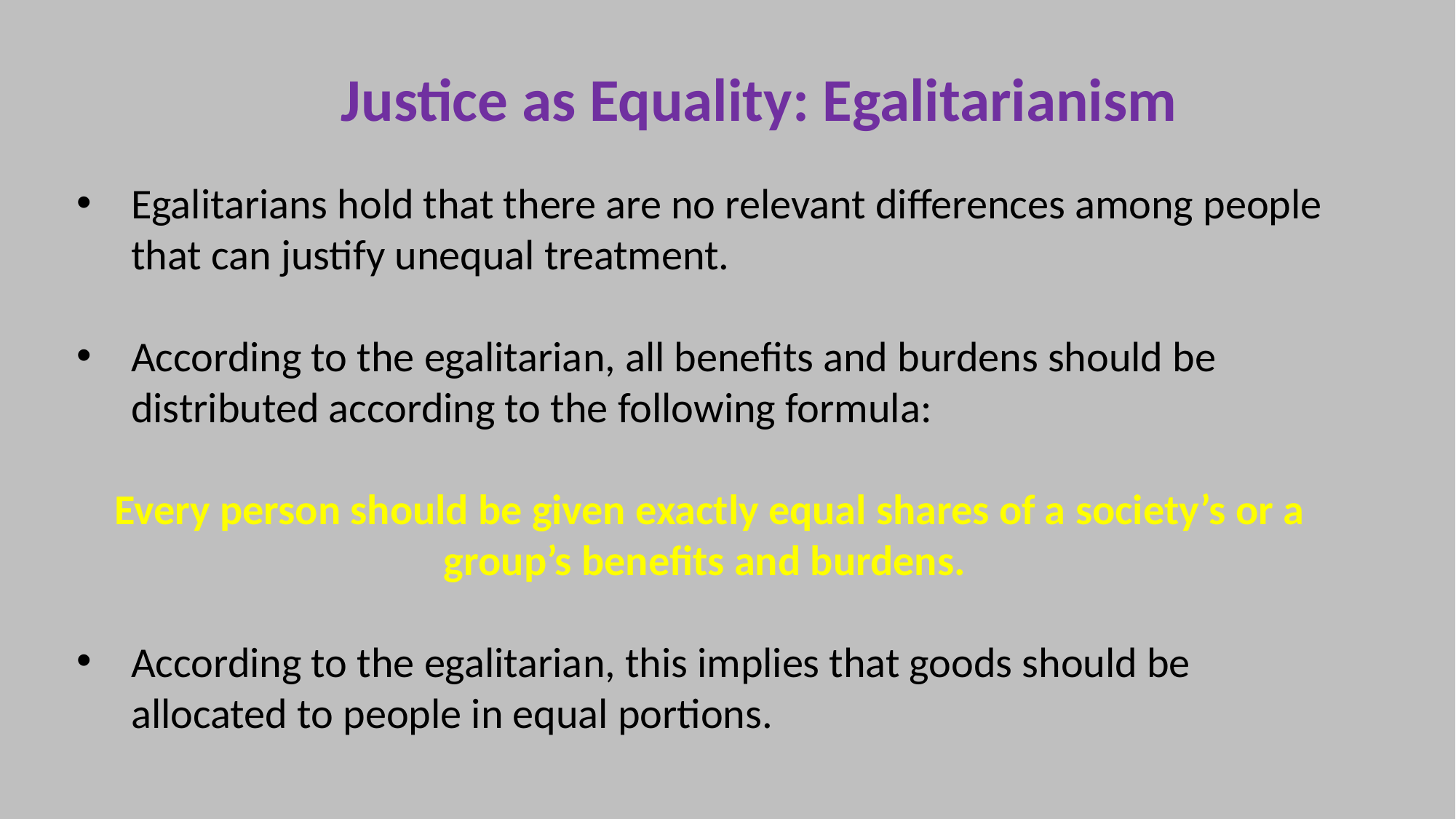

Justice as Equality: Egalitarianism
Egalitarians hold that there are no relevant differences among people that can justify unequal treatment.

According to the egalitarian, all benefits and burdens should be distributed according to the following formula:

Every person should be given exactly equal shares of a society’s or a group’s benefits and burdens.

According to the egalitarian, this implies that goods should be allocated to people in equal portions.